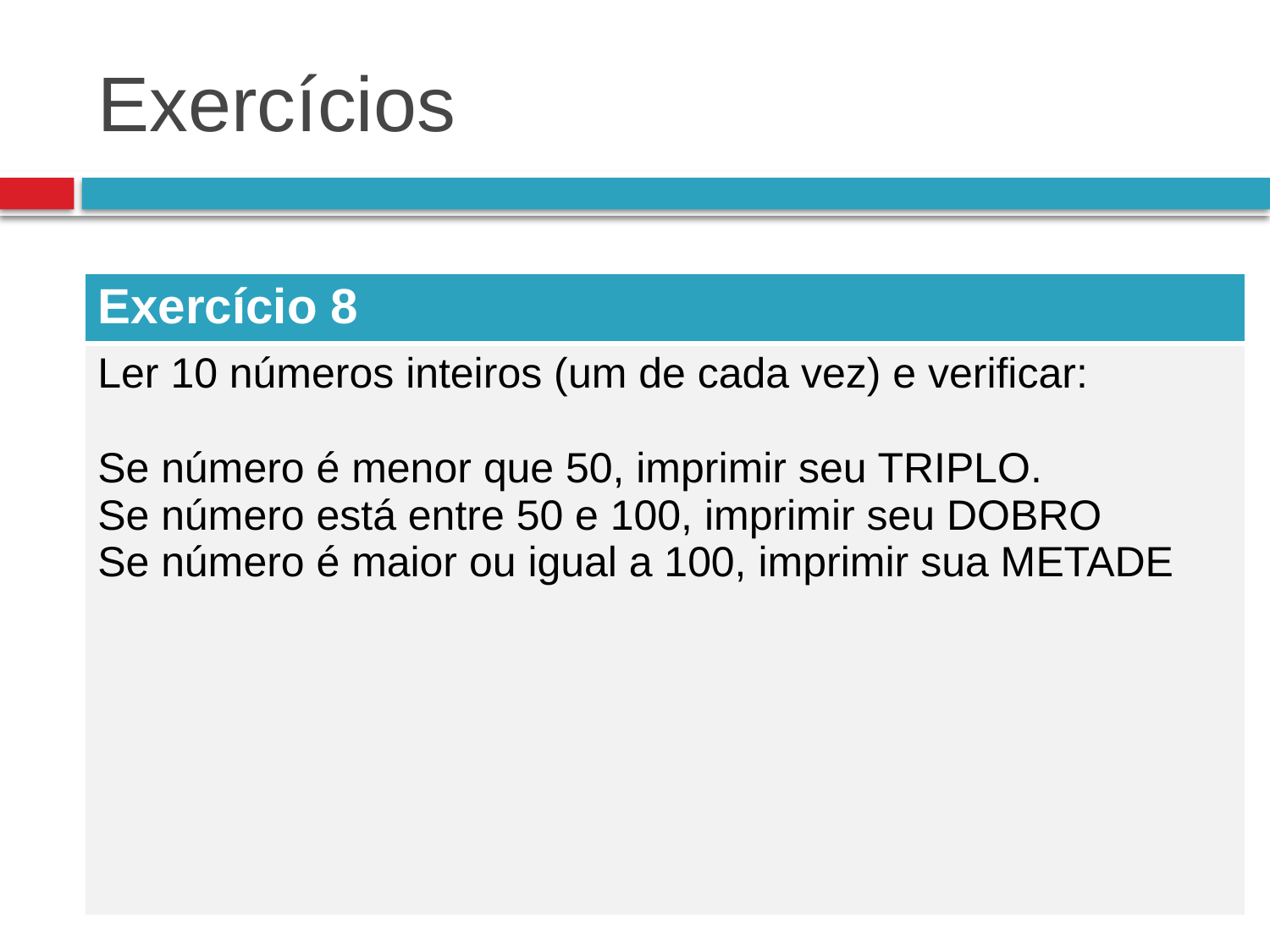

# Exercícios
| Exercício 8 |
| --- |
| Ler 10 números inteiros (um de cada vez) e verificar: Se número é menor que 50, imprimir seu TRIPLO. Se número está entre 50 e 100, imprimir seu DOBRO Se número é maior ou igual a 100, imprimir sua METADE |